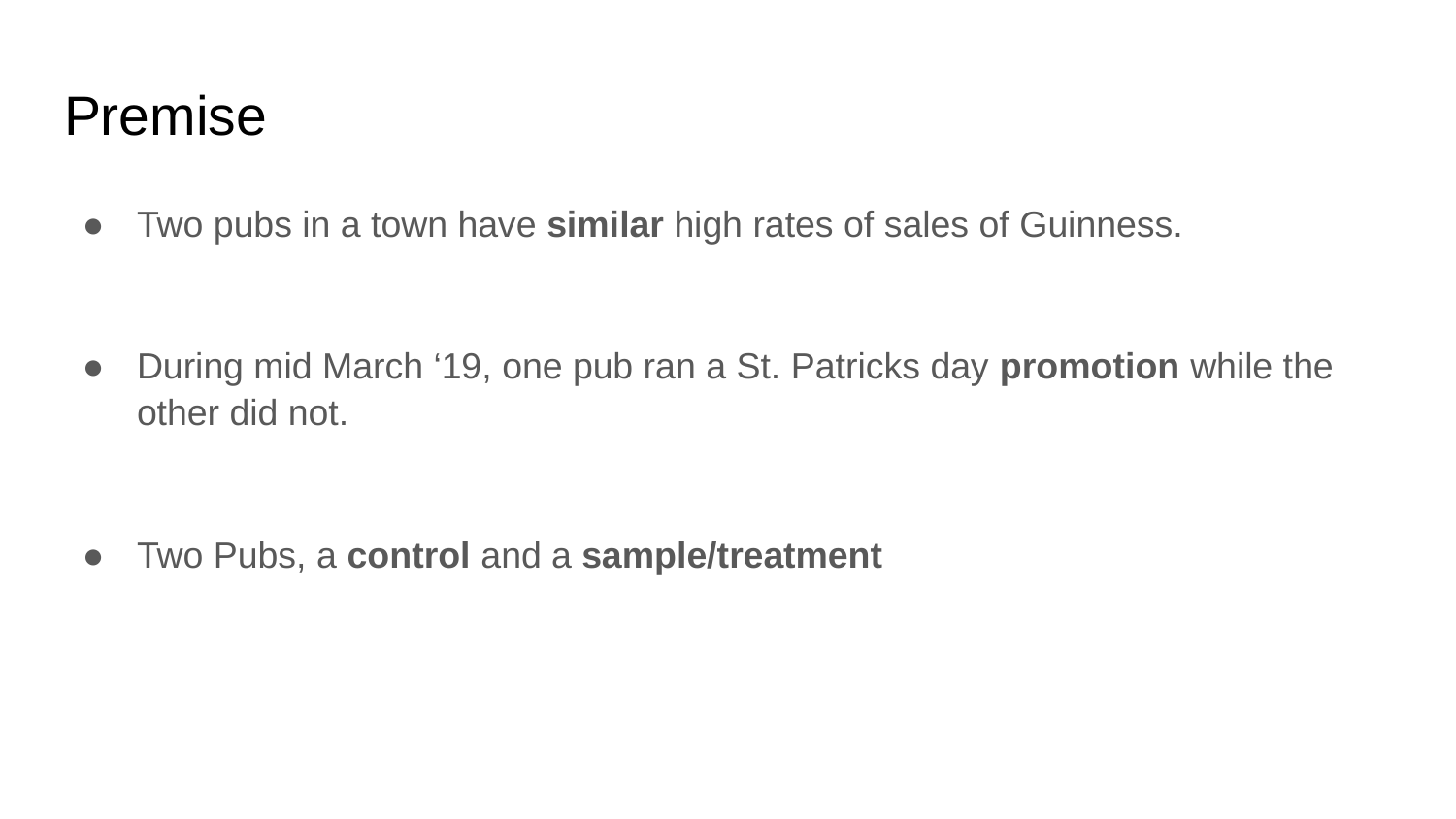

# Premise
Two pubs in a town have similar high rates of sales of Guinness.

During mid March ‘19, one pub ran a St. Patricks day promotion while the other did not.

Two Pubs, a control and a sample/treatment